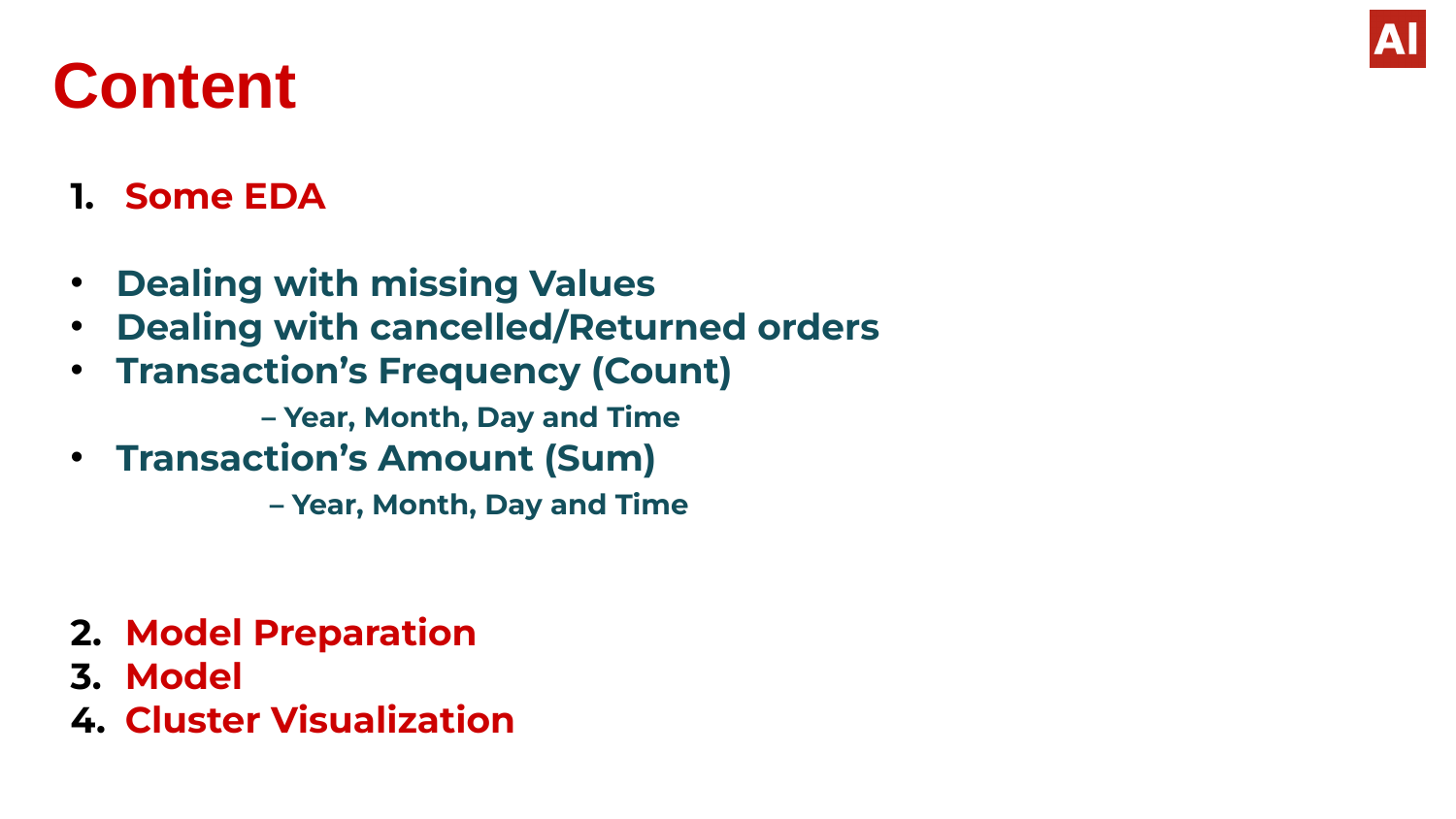

# Content
Some EDA

Dealing with missing Values
Dealing with cancelled/Returned orders
Transaction’s Frequency (Count)
		– Year, Month, Day and Time
Transaction’s Amount (Sum)
		 – Year, Month, Day and Time

Model Preparation
Model
Cluster Visualization